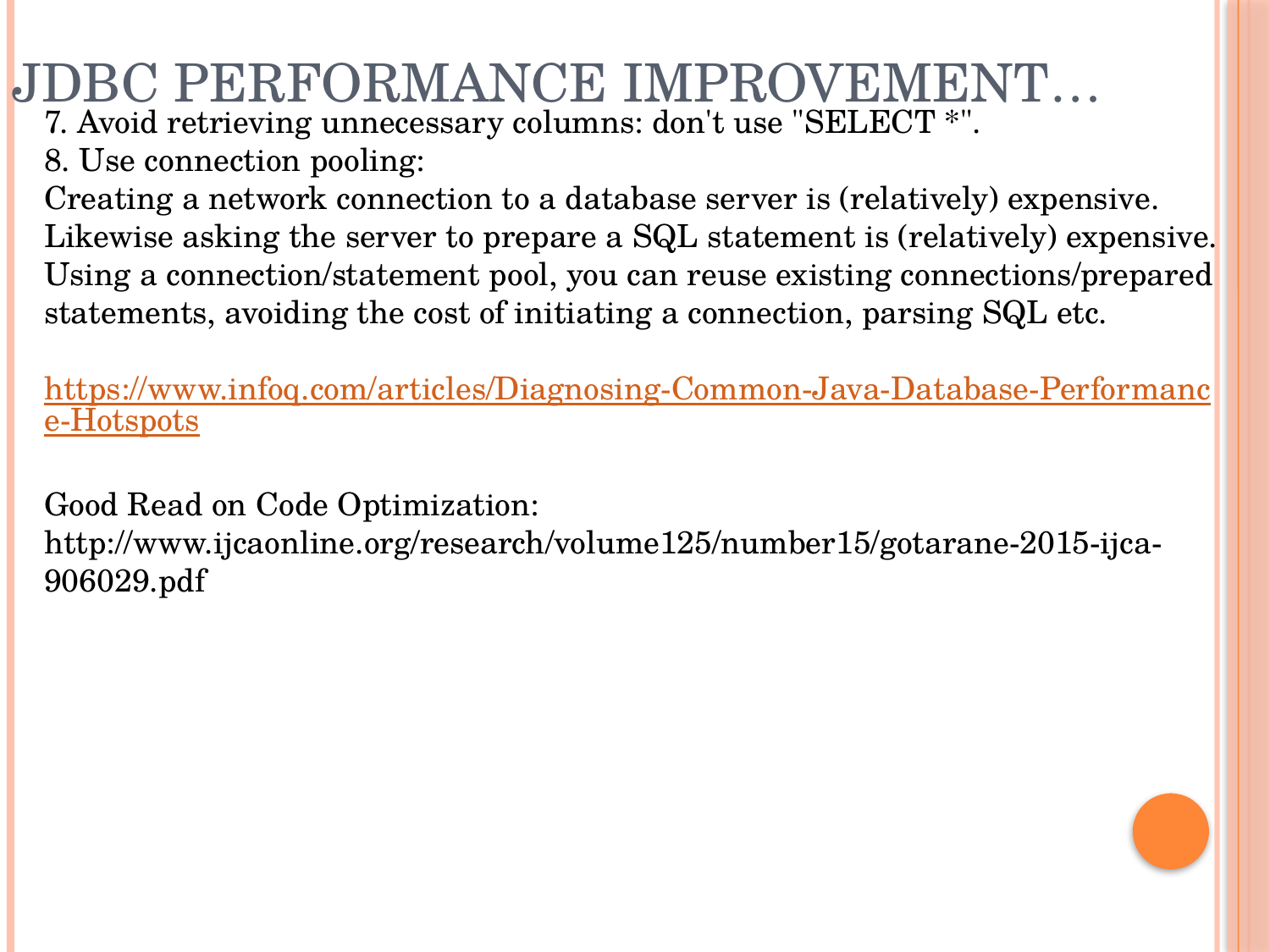

Jdbc Performance Improvement…
7. Avoid retrieving unnecessary columns: don't use "SELECT *".
8. Use connection pooling:
Creating a network connection to a database server is (relatively) expensive. Likewise asking the server to prepare a SQL statement is (relatively) expensive.
Using a connection/statement pool, you can reuse existing connections/prepared statements, avoiding the cost of initiating a connection, parsing SQL etc.

https://www.infoq.com/articles/Diagnosing-Common-Java-Database-Performance-Hotspots

Good Read on Code Optimization:
http://www.ijcaonline.org/research/volume125/number15/gotarane-2015-ijca-906029.pdf